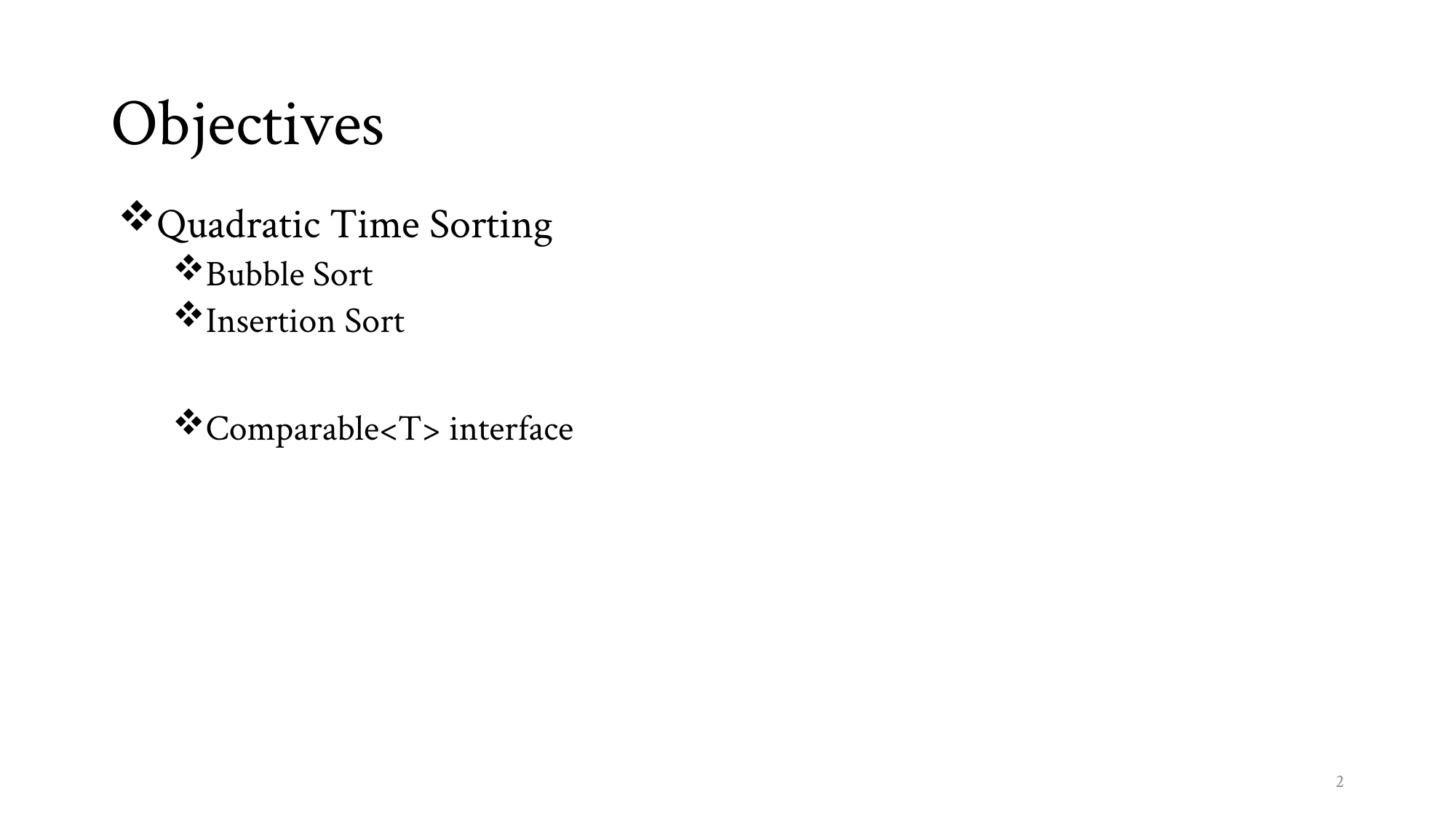

# Objectives
Quadratic Time Sorting
Bubble Sort
Insertion Sort

Comparable<T> interface

2